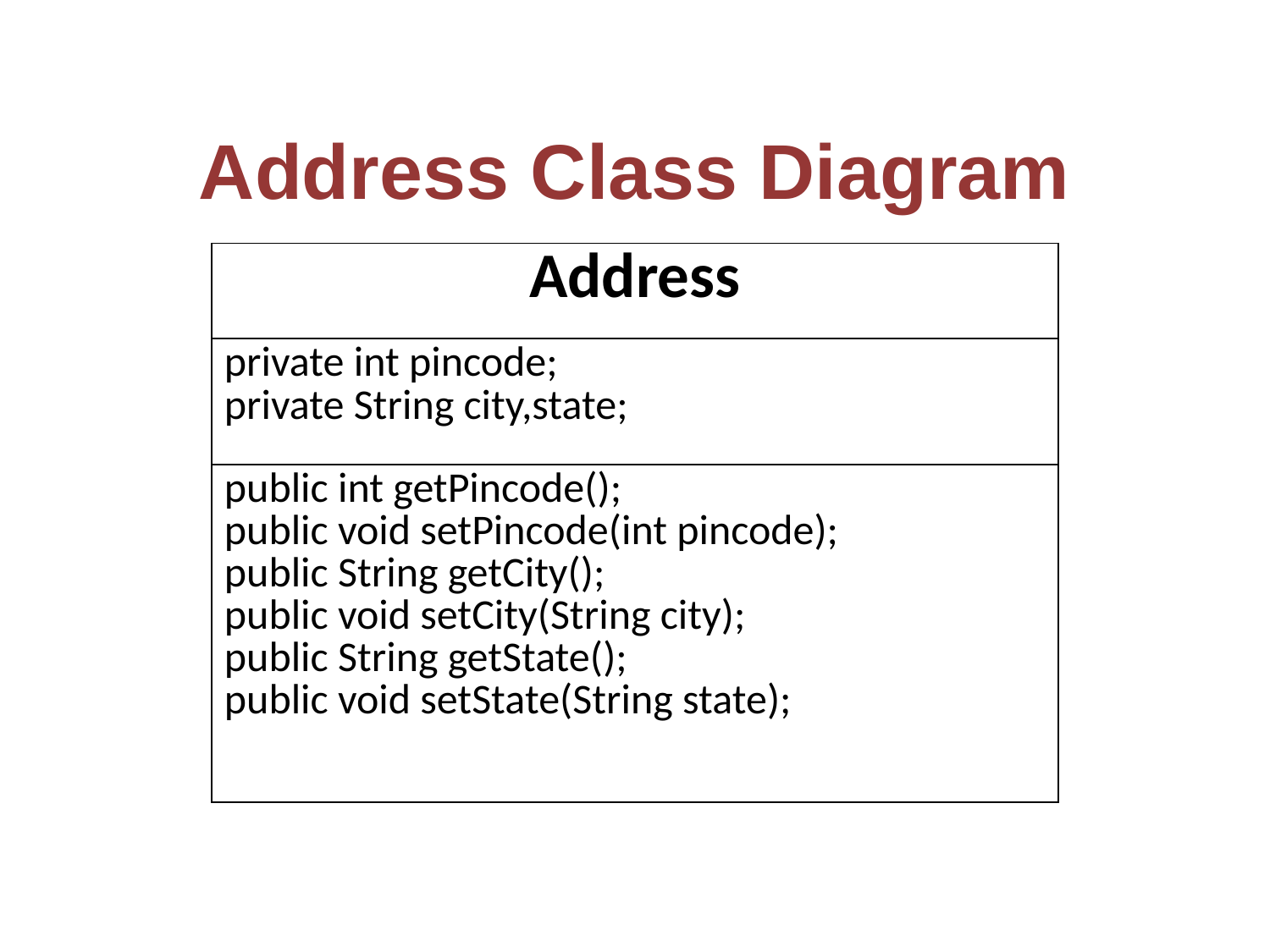

# Address Class Diagram
| Address |
| --- |
| private int pincode; private String city,state; |
| public int getPincode(); public void setPincode(int pincode); public String getCity(); public void setCity(String city); public String getState(); public void setState(String state); |